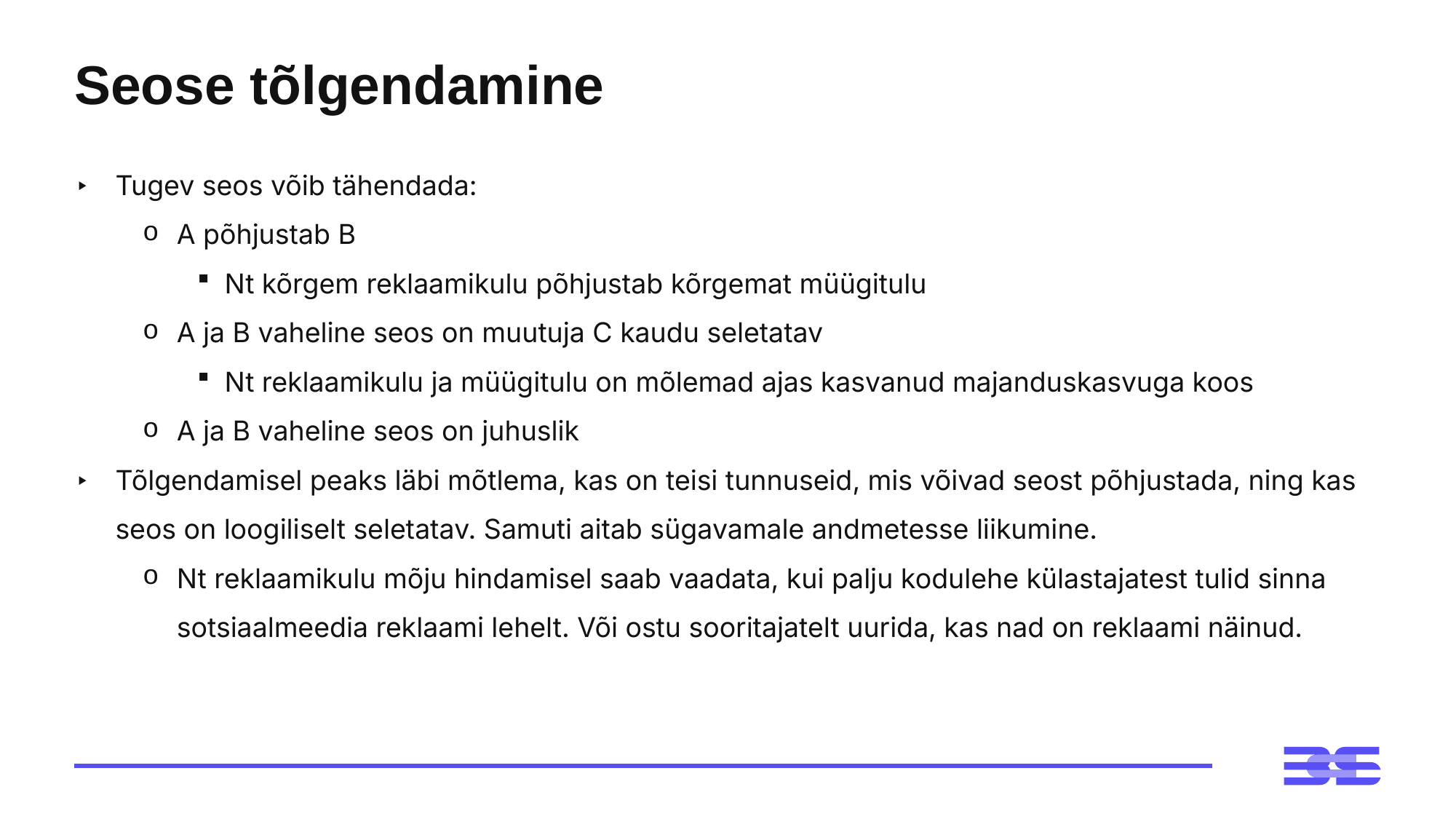

# Seose tõlgendamine
Tugev seos võib tähendada:
A põhjustab B
Nt kõrgem reklaamikulu põhjustab kõrgemat müügitulu
A ja B vaheline seos on muutuja C kaudu seletatav
Nt reklaamikulu ja müügitulu on mõlemad ajas kasvanud majanduskasvuga koos
A ja B vaheline seos on juhuslik
Tõlgendamisel peaks läbi mõtlema, kas on teisi tunnuseid, mis võivad seost põhjustada, ning kas seos on loogiliselt seletatav. Samuti aitab sügavamale andmetesse liikumine.
Nt reklaamikulu mõju hindamisel saab vaadata, kui palju kodulehe külastajatest tulid sinna sotsiaalmeedia reklaami lehelt. Või ostu sooritajatelt uurida, kas nad on reklaami näinud.